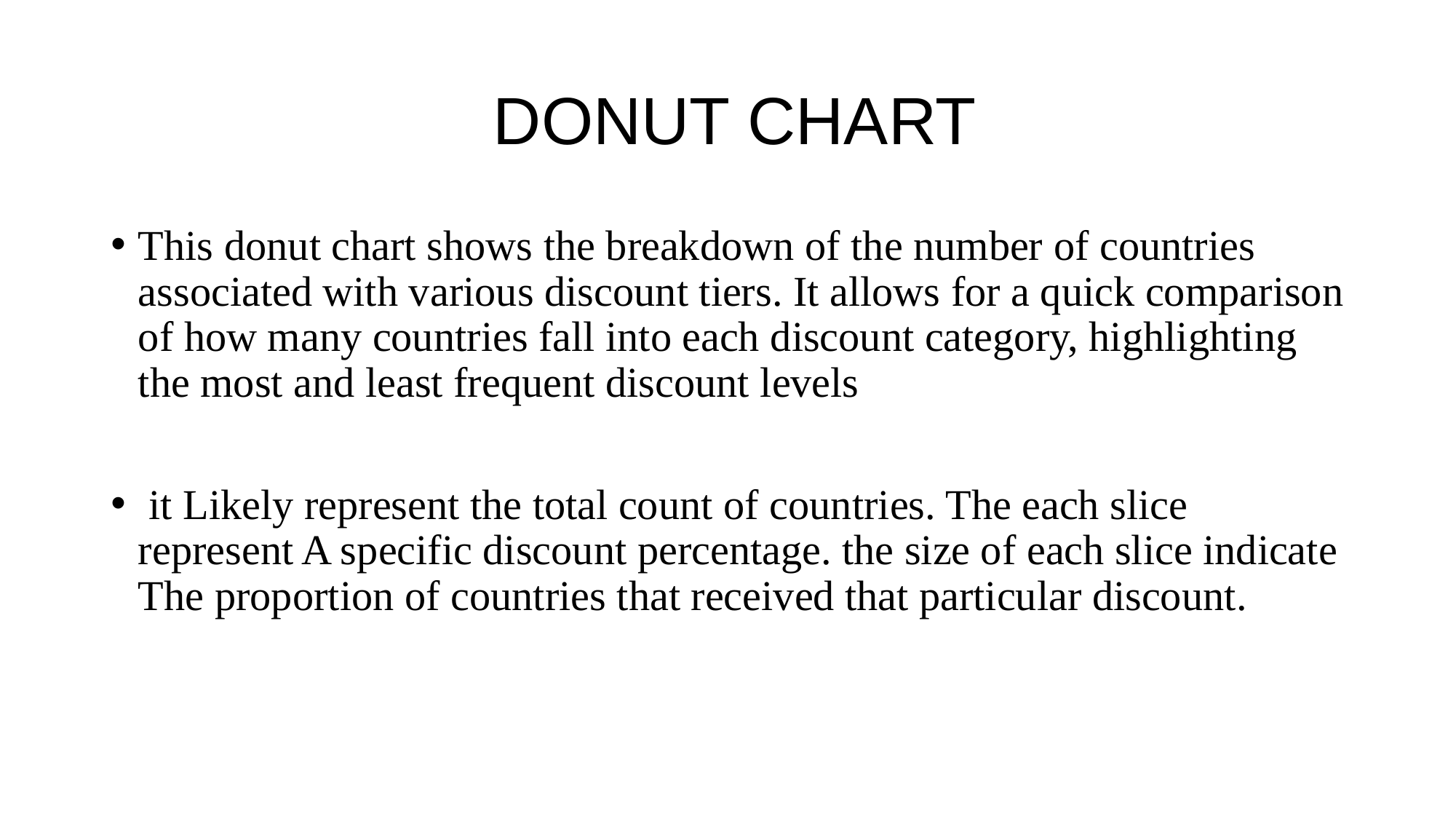

# DONUT CHART
This donut chart shows the breakdown of the number of countries associated with various discount tiers. It allows for a quick comparison of how many countries fall into each discount category, highlighting the most and least frequent discount levels

 it Likely represent the total count of countries. The each slice represent A specific discount percentage. the size of each slice indicate The proportion of countries that received that particular discount.